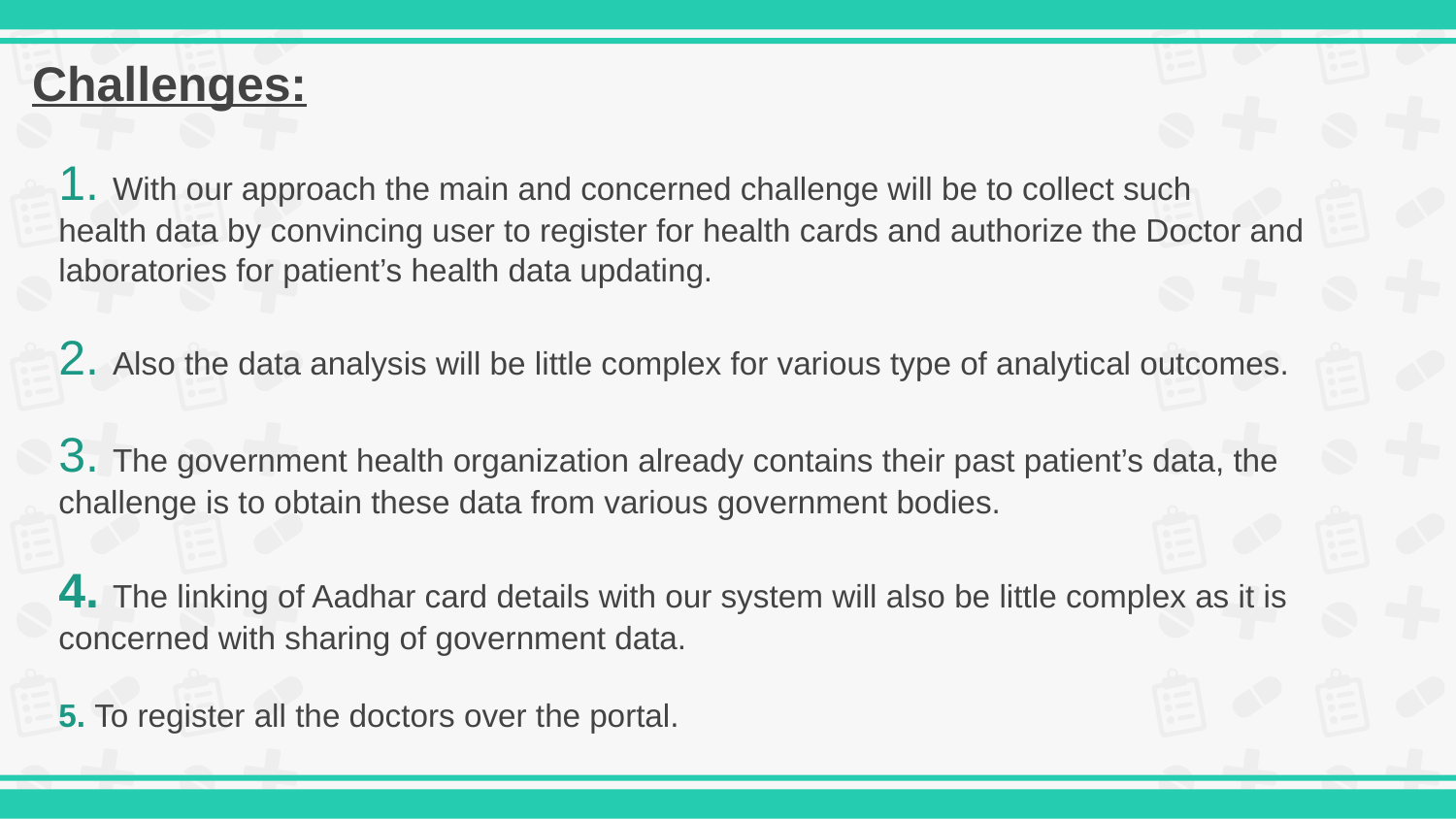

Challenges:

# 1. With our approach the main and concerned challenge will be to collect such                   health data by convincing user to register for health cards and authorize the Doctor and laboratories for patient’s health data updating. 2. Also the data analysis will be little complex for various type of analytical outcomes. 3. The government health organization already contains their past patient’s data, the challenge is to obtain these data from various government bodies. 4. The linking of Aadhar card details with our system will also be little complex as it is concerned with sharing of government data. 5. To register all the doctors over the portal.